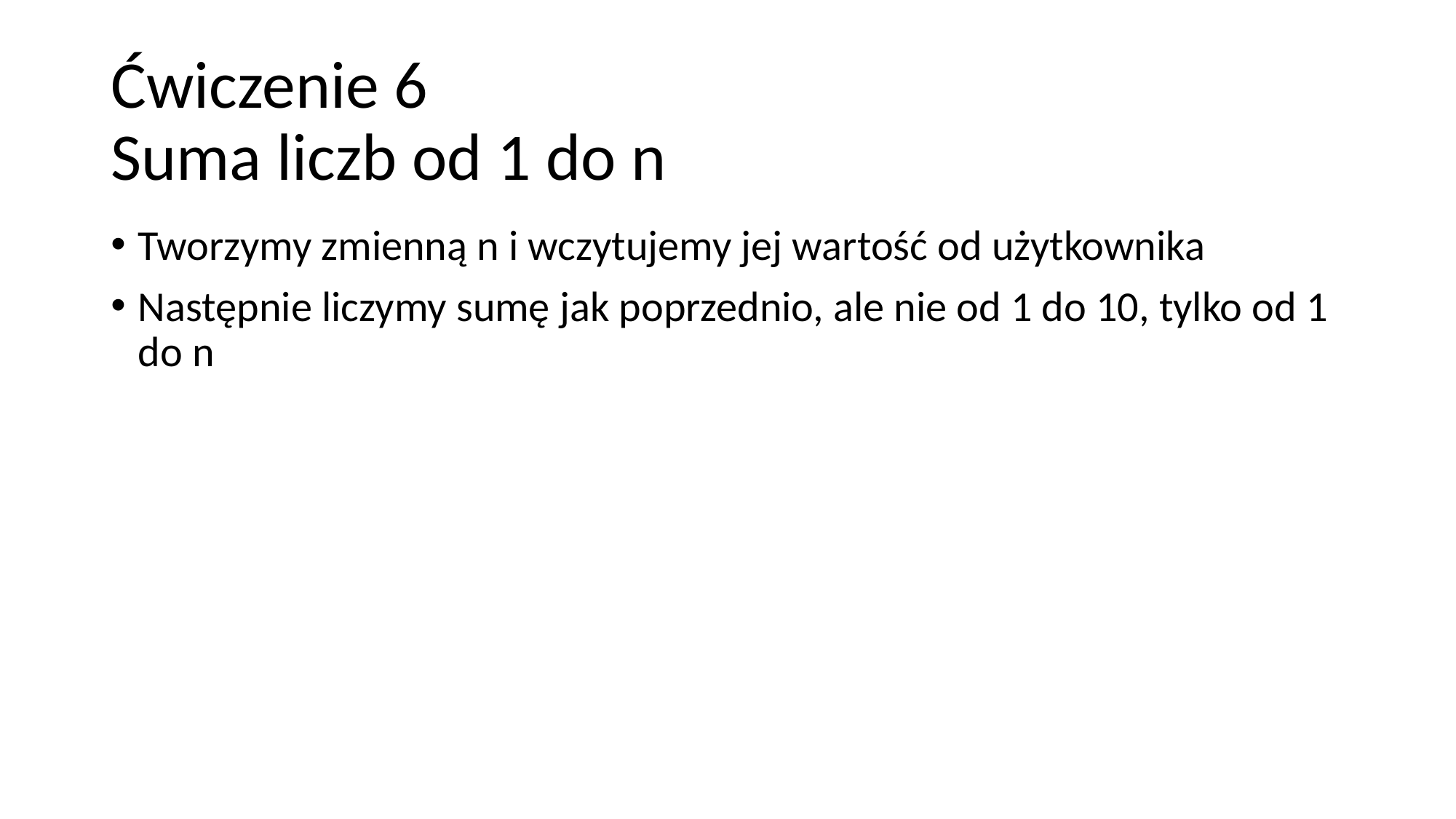

# Ćwiczenie 6 Suma liczb od 1 do n
Tworzymy zmienną n i wczytujemy jej wartość od użytkownika
Następnie liczymy sumę jak poprzednio, ale nie od 1 do 10, tylko od 1 do n